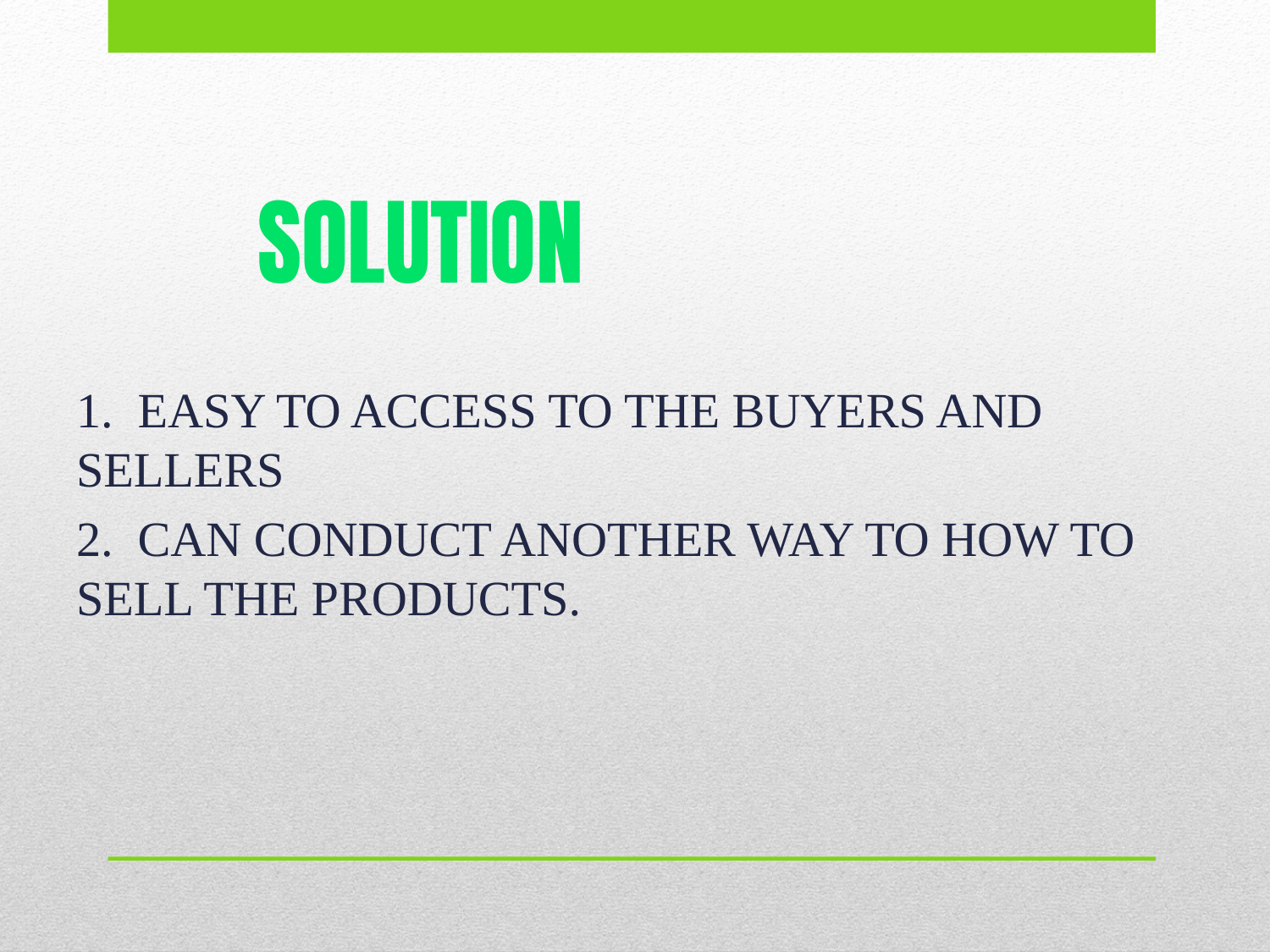

# SOLUTION
1.  EASY TO ACCESS TO THE BUYERS AND SELLERS
2.  CAN CONDUCT ANOTHER WAY TO HOW TO SELL THE PRODUCTS.